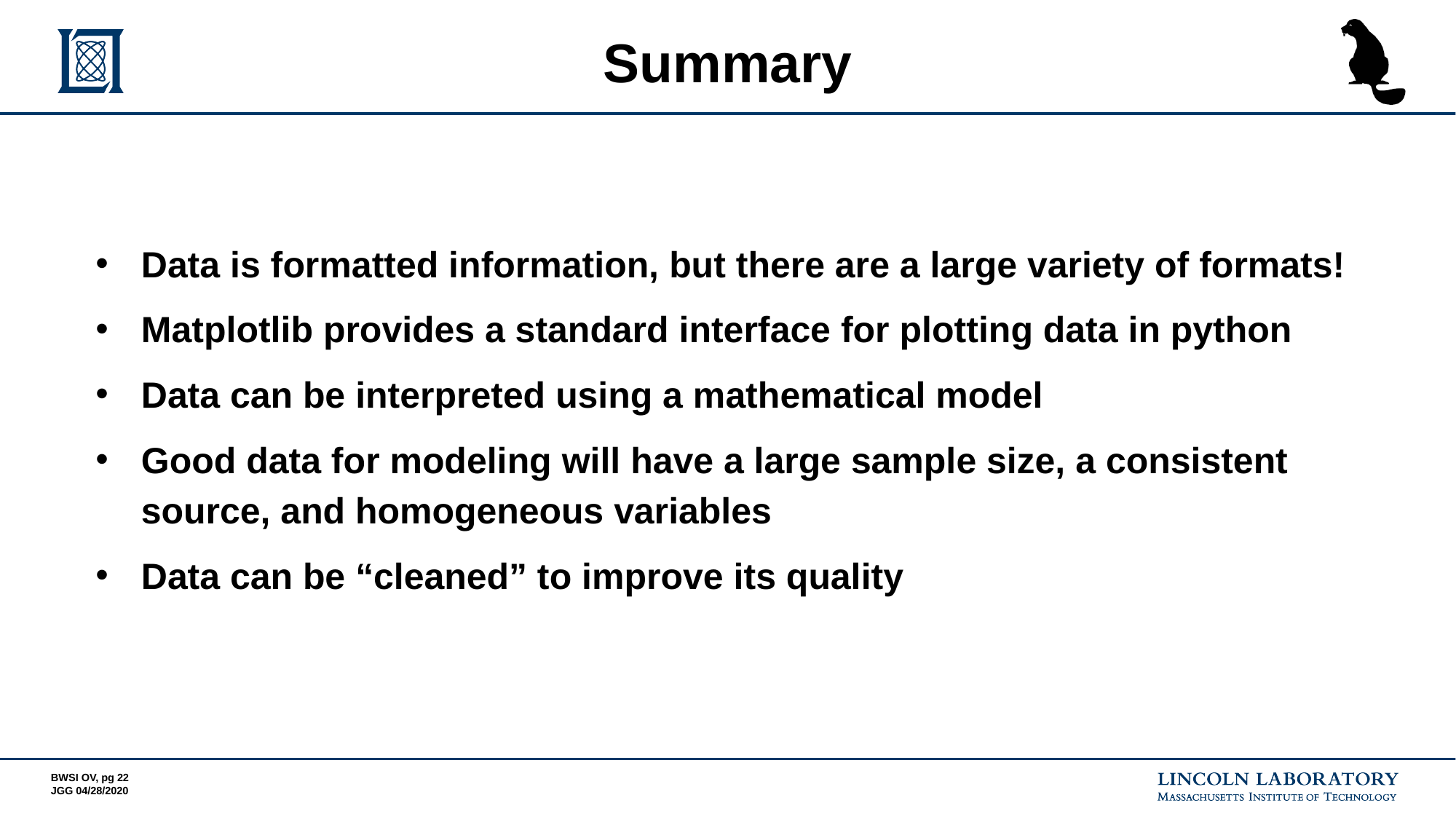

# Summary
Data is formatted information, but there are a large variety of formats!
Matplotlib provides a standard interface for plotting data in python
Data can be interpreted using a mathematical model
Good data for modeling will have a large sample size, a consistent source, and homogeneous variables
Data can be “cleaned” to improve its quality